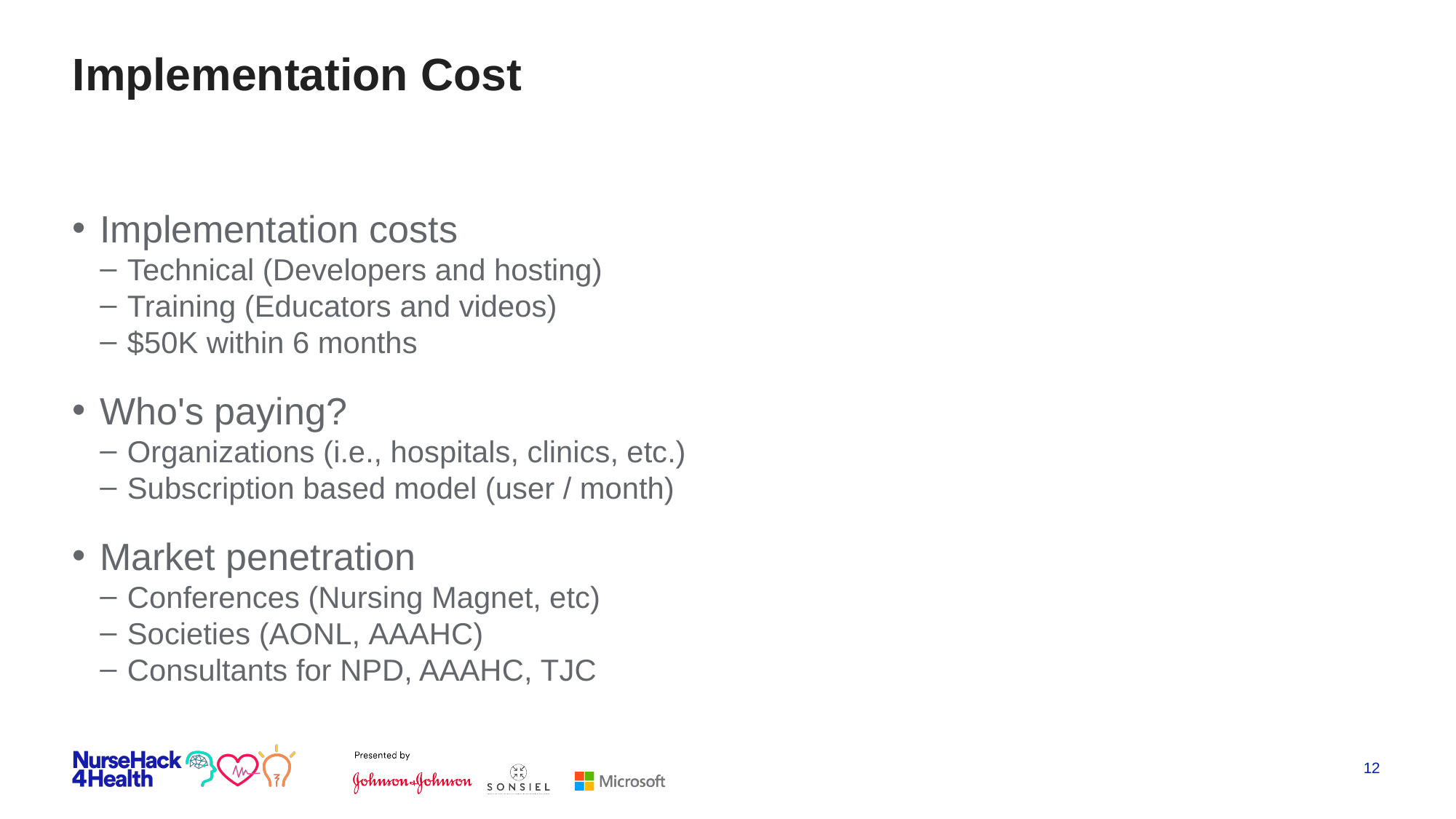

# Implementation Cost
Implementation costs
Technical (Developers and hosting)
Training (Educators and videos)
$50K within 6 months
Who's paying?
Organizations (i.e., hospitals, clinics, etc.)
Subscription based model (user / month)
Market penetration
Conferences (Nursing Magnet, etc)
Societies (AONL, AAAHC)
Consultants for NPD, AAAHC, TJC

12